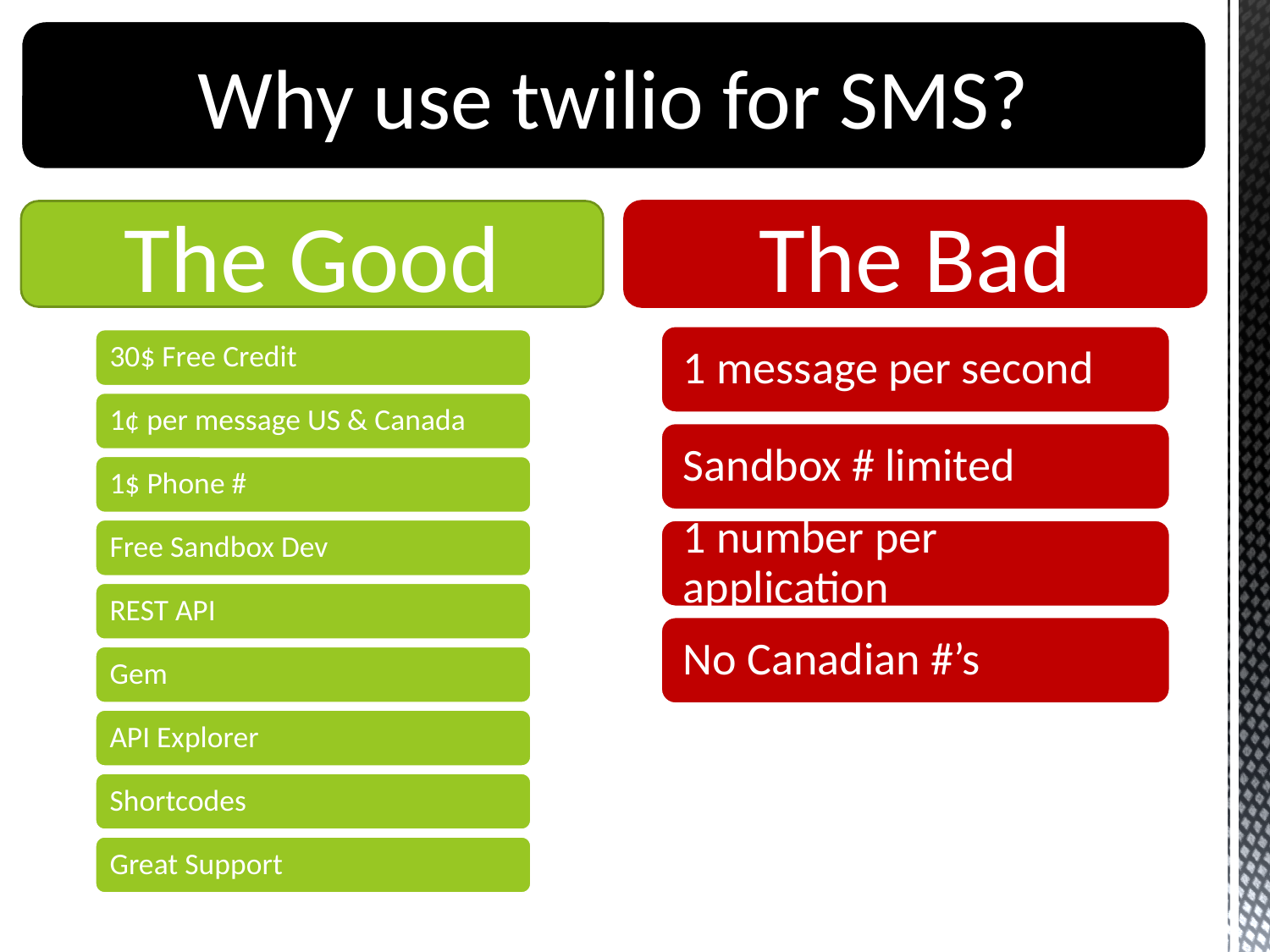

Why use twilio for SMS?
The Good
The Bad
1 message per second
Sandbox # limited
1 number per application
No Canadian #’s
30$ Free Credit
1¢ per message US & Canada
1$ Phone #
Free Sandbox Dev
REST API
Gem
API Explorer
Shortcodes
Great Support